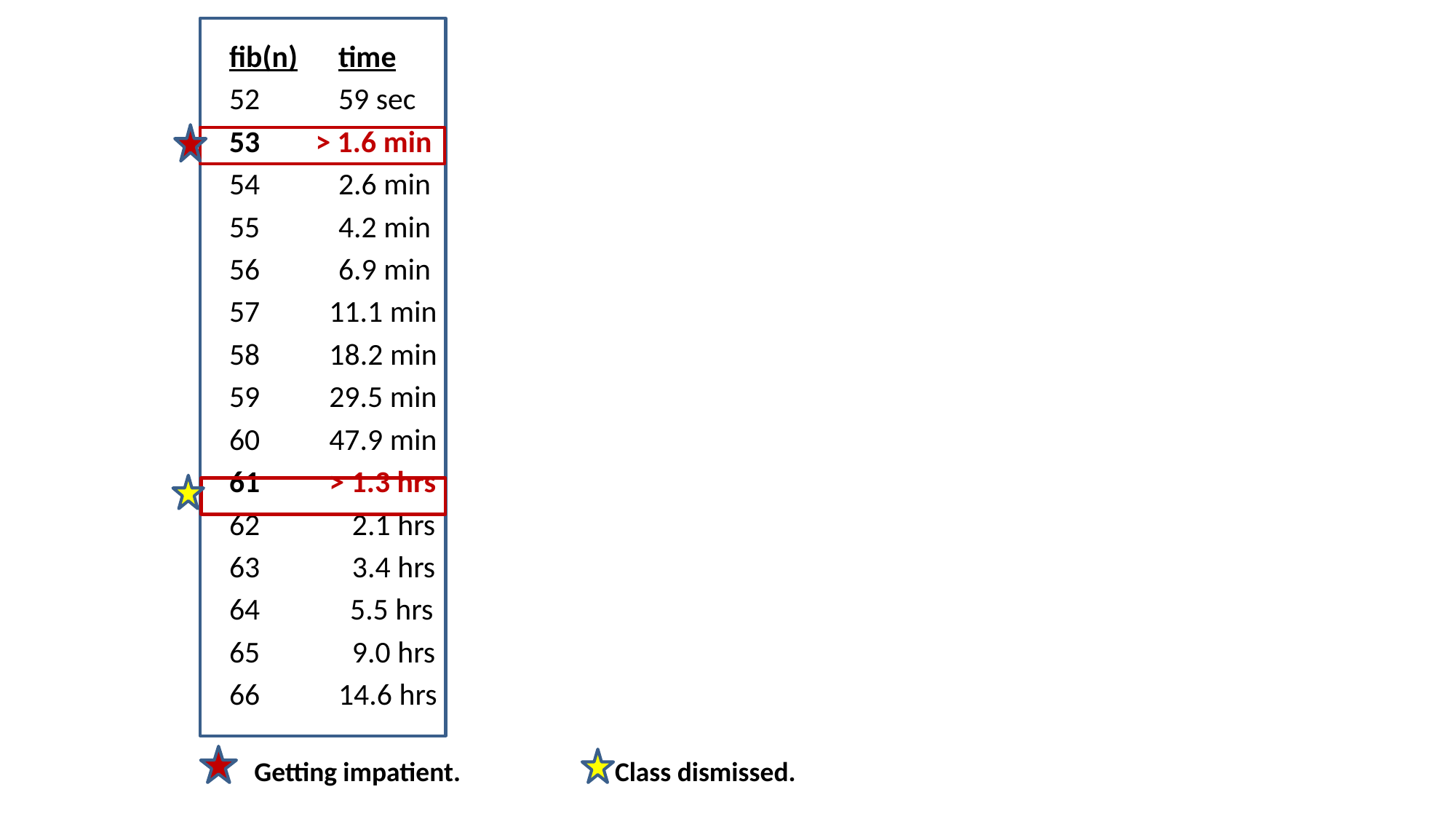

fib(n)	time
52	59 sec
53        > 1.6 min
54	2.6 min
55	4.2 min
56	6.9 min
57          11.1 min
58          18.2 min
59          29.5 min
60          47.9 min
61          > 1.3 hrs
62	  2.1 hrs
63	  3.4 hrs
64             5.5 hrs
65	  9.0 hrs
66	14.6 hrs

Getting impatient.                         Class dismissed.